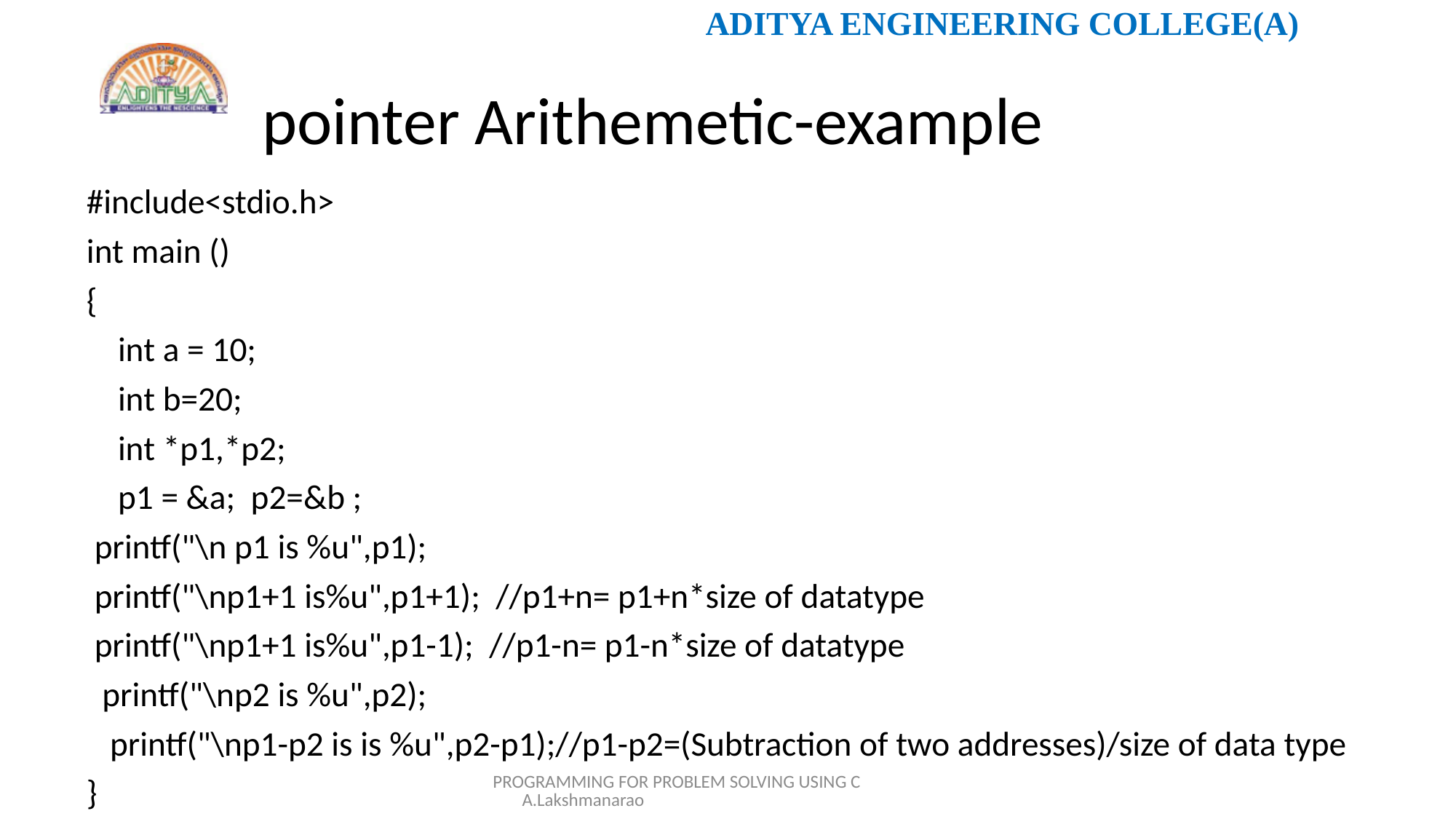

# pointer Arithemetic-example
#include<stdio.h>
int main ()
{
    int a = 10;
    int b=20;
    int *p1,*p2;
    p1 = &a;  p2=&b ;
 printf("\n p1 is %u",p1);
 printf("\np1+1 is%u",p1+1);  //p1+n= p1+n*size of datatype
 printf("\np1+1 is%u",p1-1);  //p1-n= p1-n*size of datatype
  printf("\np2 is %u",p2);
   printf("\np1-p2 is is %u",p2-p1);//p1-p2=(Subtraction of two addresses)/size of data type
}
PROGRAMMING FOR PROBLEM SOLVING USING C                               A.Lakshmanarao